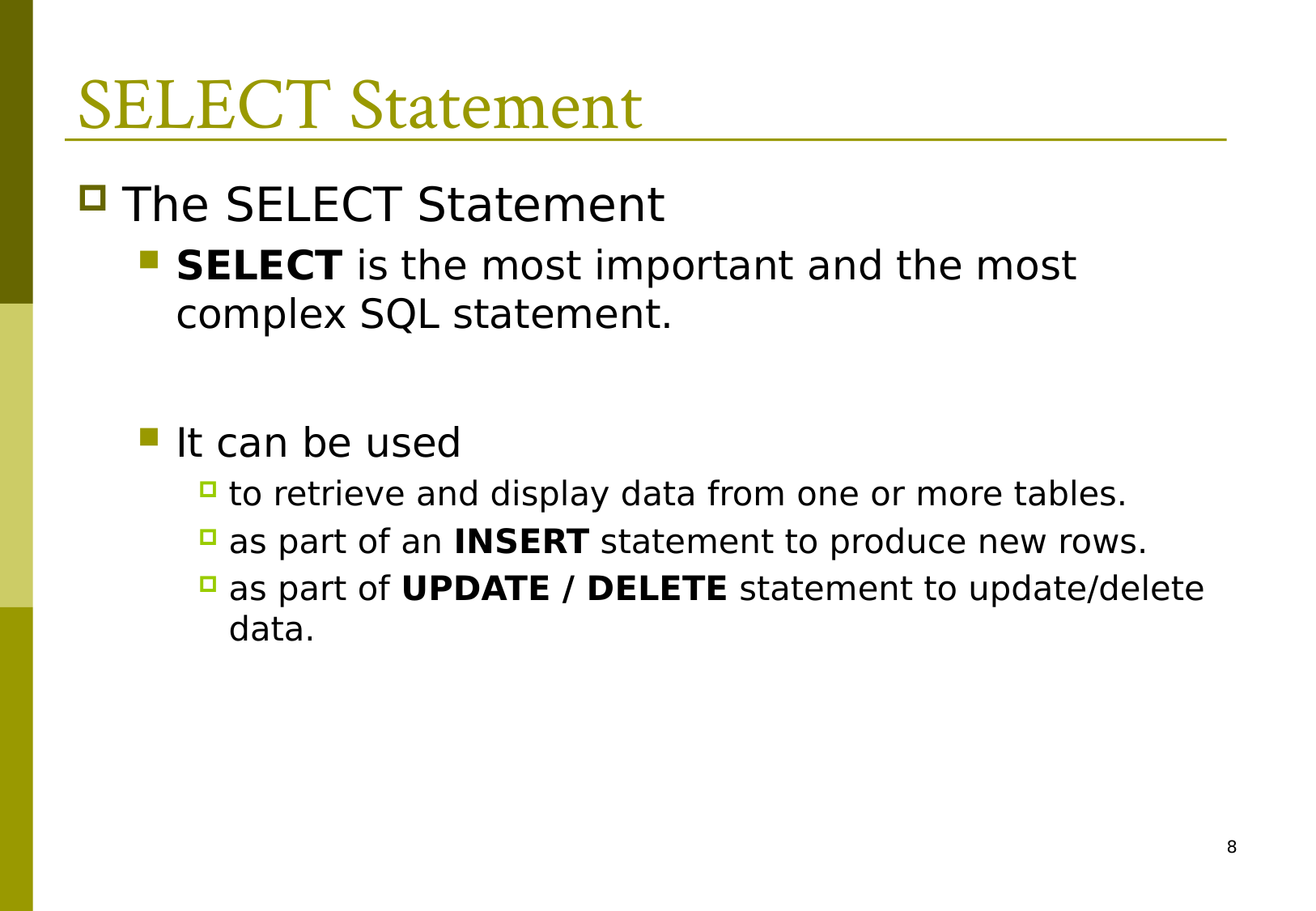

# SELECT Statement
The SELECT Statement
SELECT is the most important and the most complex SQL statement.

It can be used
to retrieve and display data from one or more tables.
as part of an INSERT statement to produce new rows.
as part of UPDATE / DELETE statement to update/delete data.
8